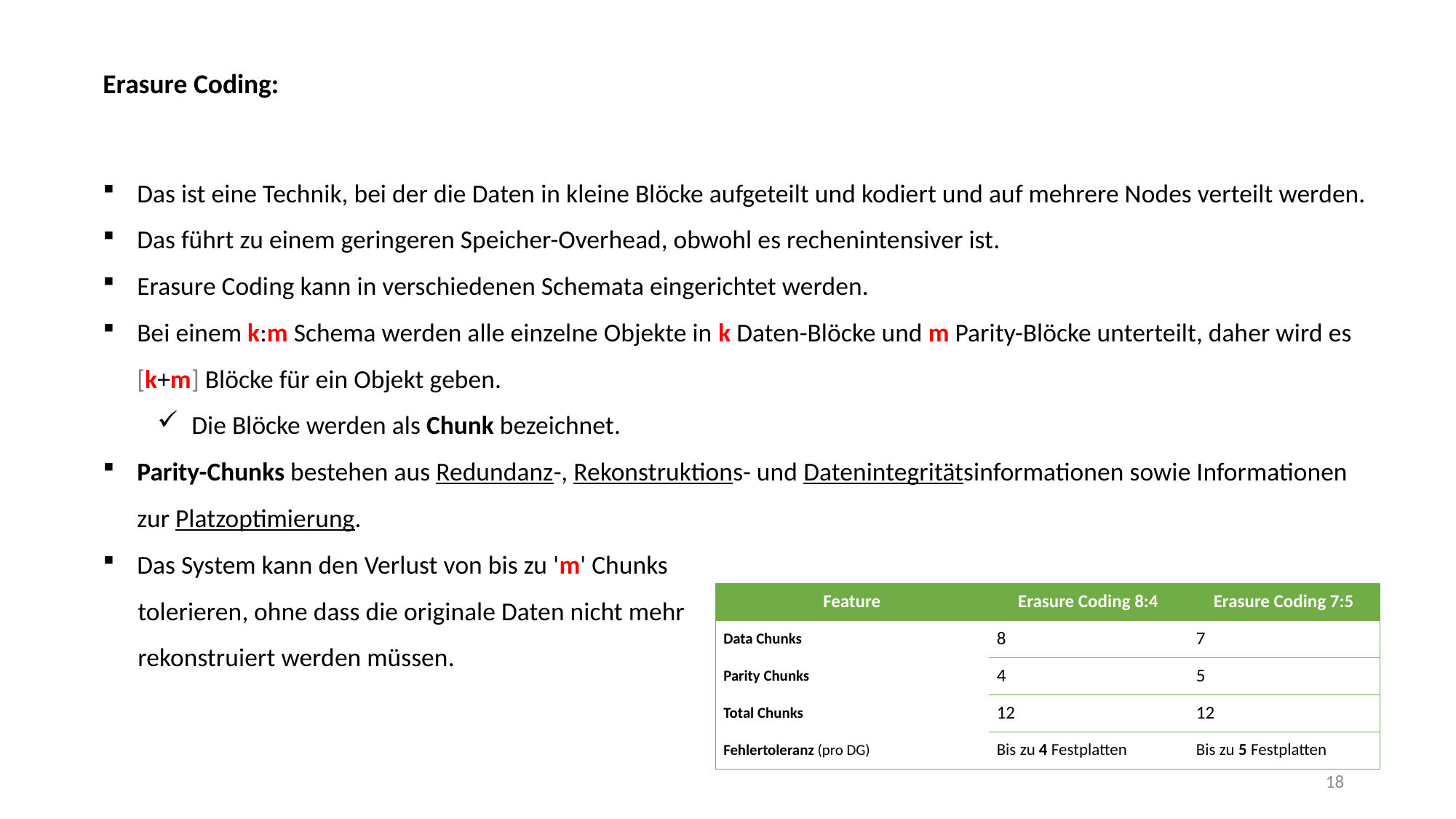

Erasure Coding:

Das ist eine Technik, bei der die Daten in kleine Blöcke aufgeteilt und kodiert und auf mehrere Nodes verteilt werden.
Das führt zu einem geringeren Speicher-Overhead, obwohl es rechenintensiver ist.
Erasure Coding kann in verschiedenen Schemata eingerichtet werden.
Bei einem k:m Schema werden alle einzelne Objekte in k Daten-Blöcke und m Parity-Blöcke unterteilt, daher wird es [k+m] Blöcke für ein Objekt geben.
Die Blöcke werden als Chunk bezeichnet.
Parity-Chunks bestehen aus Redundanz-, Rekonstruktions- und Datenintegritätsinformationen sowie Informationen zur Platzoptimierung.
Das System kann den Verlust von bis zu 'm' Chunks
      tolerieren, ohne dass die originale Daten nicht mehr
      rekonstruiert werden müssen.
| Feature | Erasure Coding 8:4 | Erasure Coding 7:5 |
| --- | --- | --- |
| Data Chunks | 8 | 7 |
| Parity Chunks | 4 | 5 |
| Total Chunks | 12 | 12 |
| Fehlertoleranz (pro DG) | Bis zu 4 Festplatten | Bis zu 5 Festplatten |
18